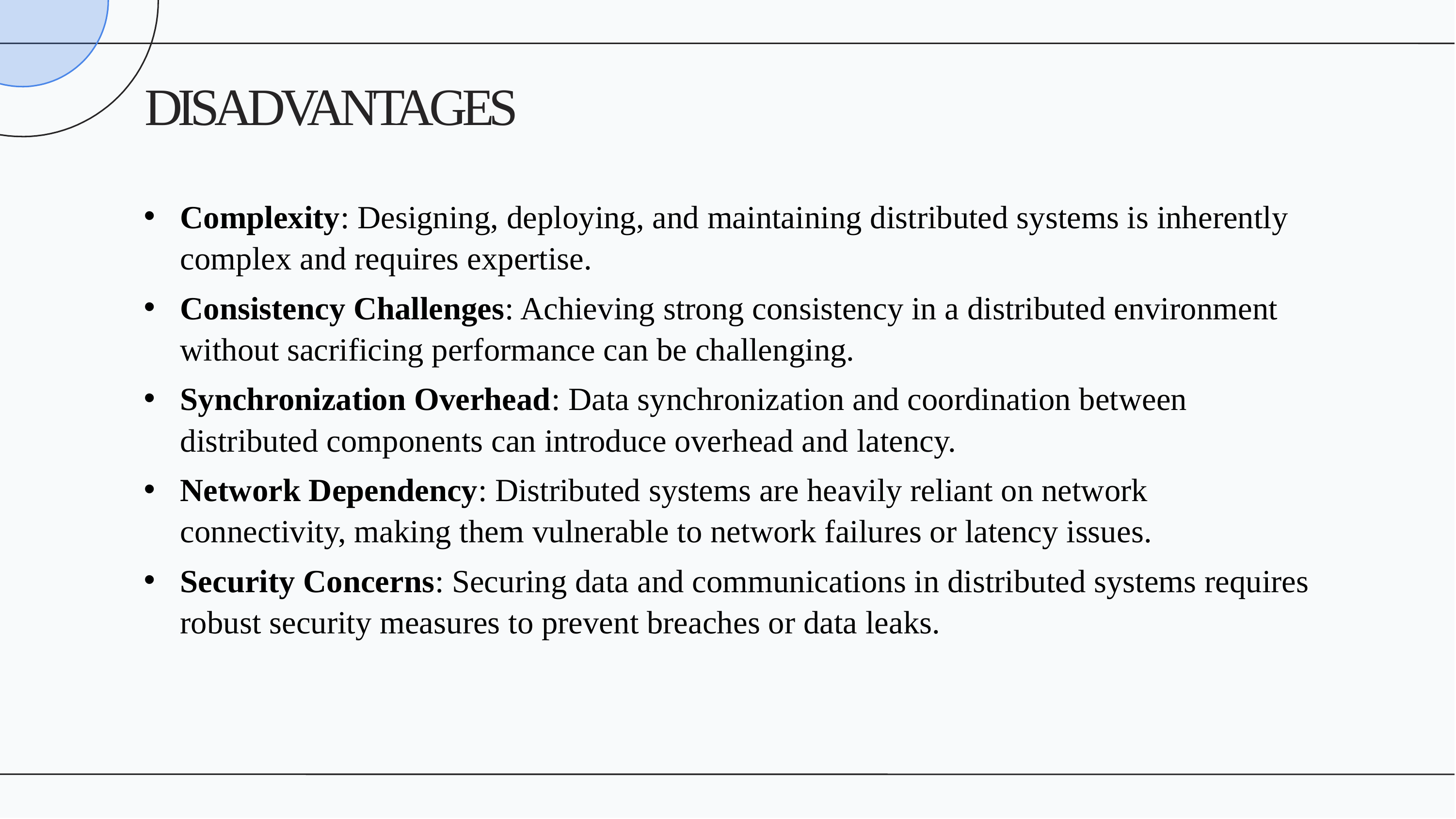

DISADVANTAGES
Complexity: Designing, deploying, and maintaining distributed systems is inherently complex and requires expertise.
Consistency Challenges: Achieving strong consistency in a distributed environment without sacrificing performance can be challenging.
Synchronization Overhead: Data synchronization and coordination between distributed components can introduce overhead and latency.
Network Dependency: Distributed systems are heavily reliant on network connectivity, making them vulnerable to network failures or latency issues.
Security Concerns: Securing data and communications in distributed systems requires robust security measures to prevent breaches or data leaks.